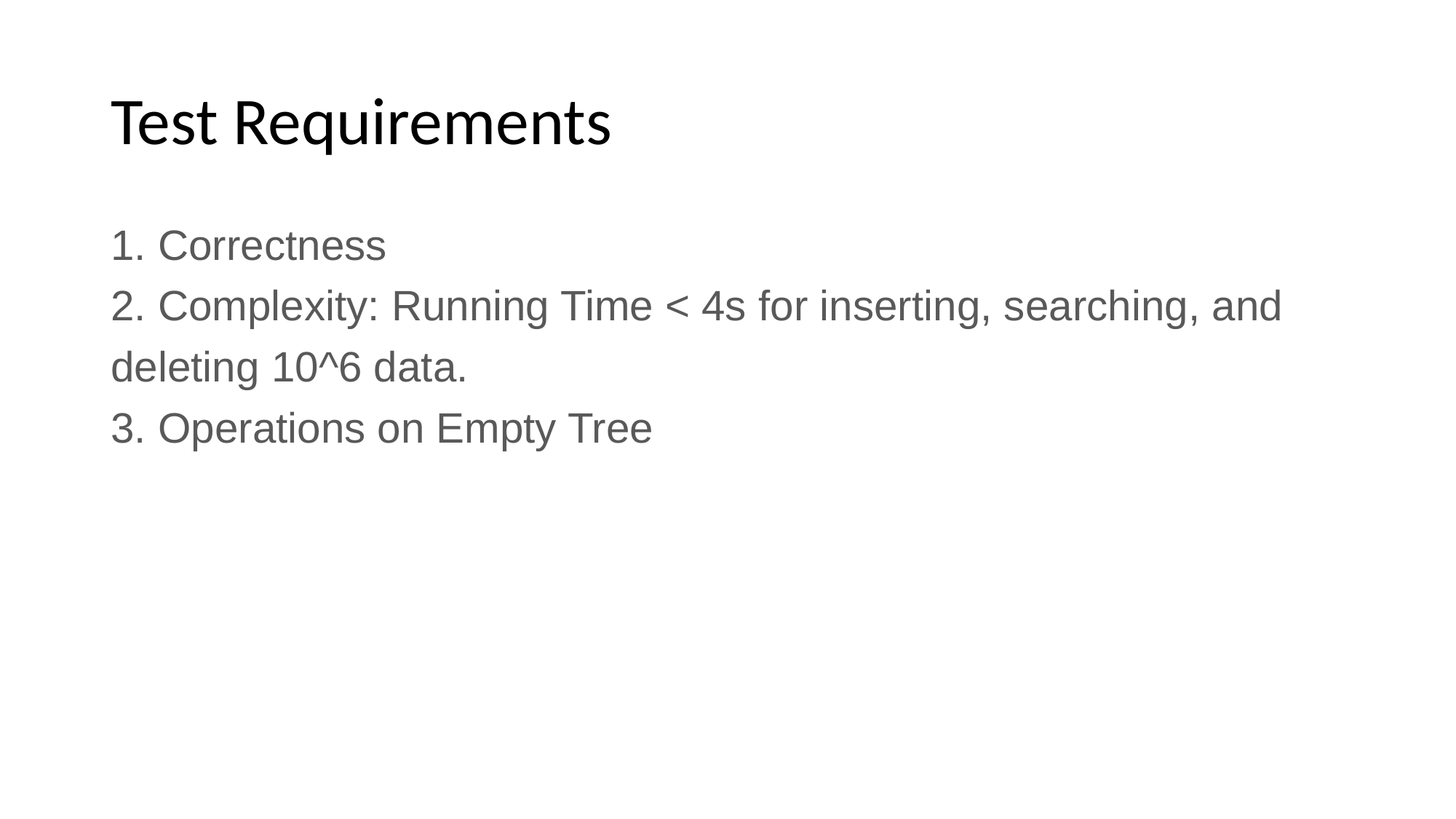

# Test Requirements
1. Correctness
2. Complexity: Running Time < 4s for inserting, searching, and
deleting 10^6 data.
3. Operations on Empty Tree